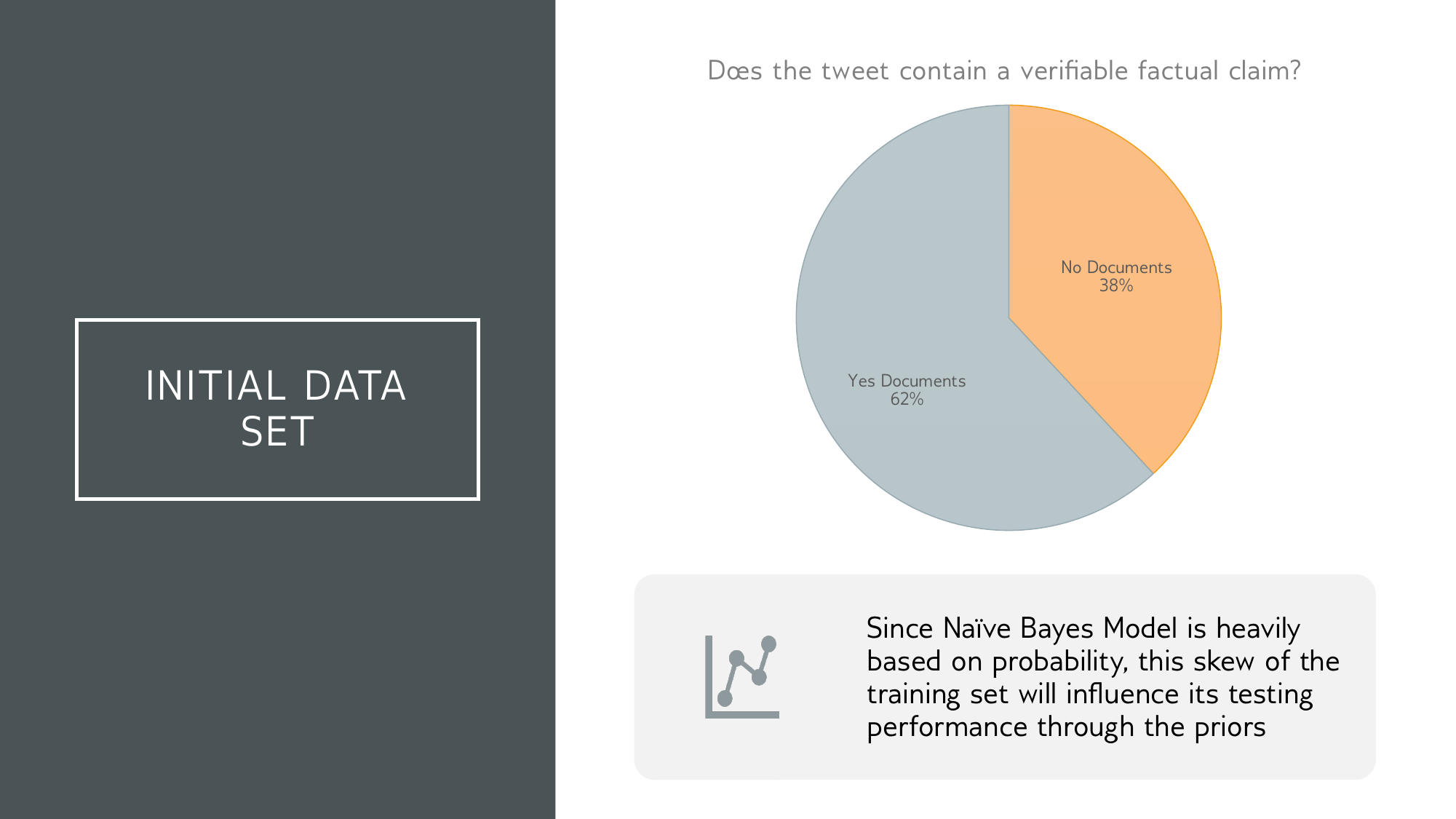

### Chart: Does the tweet contain a verifiable factual claim?

| Category | Percentage |
|---|---|
| No Documents | 152.0 |
| Yes Documents | 247.0 |
# Initial data set

Since Naïve Bayes Model is heavily based on probability, this skew of the training set will influence its testing performance through the priors